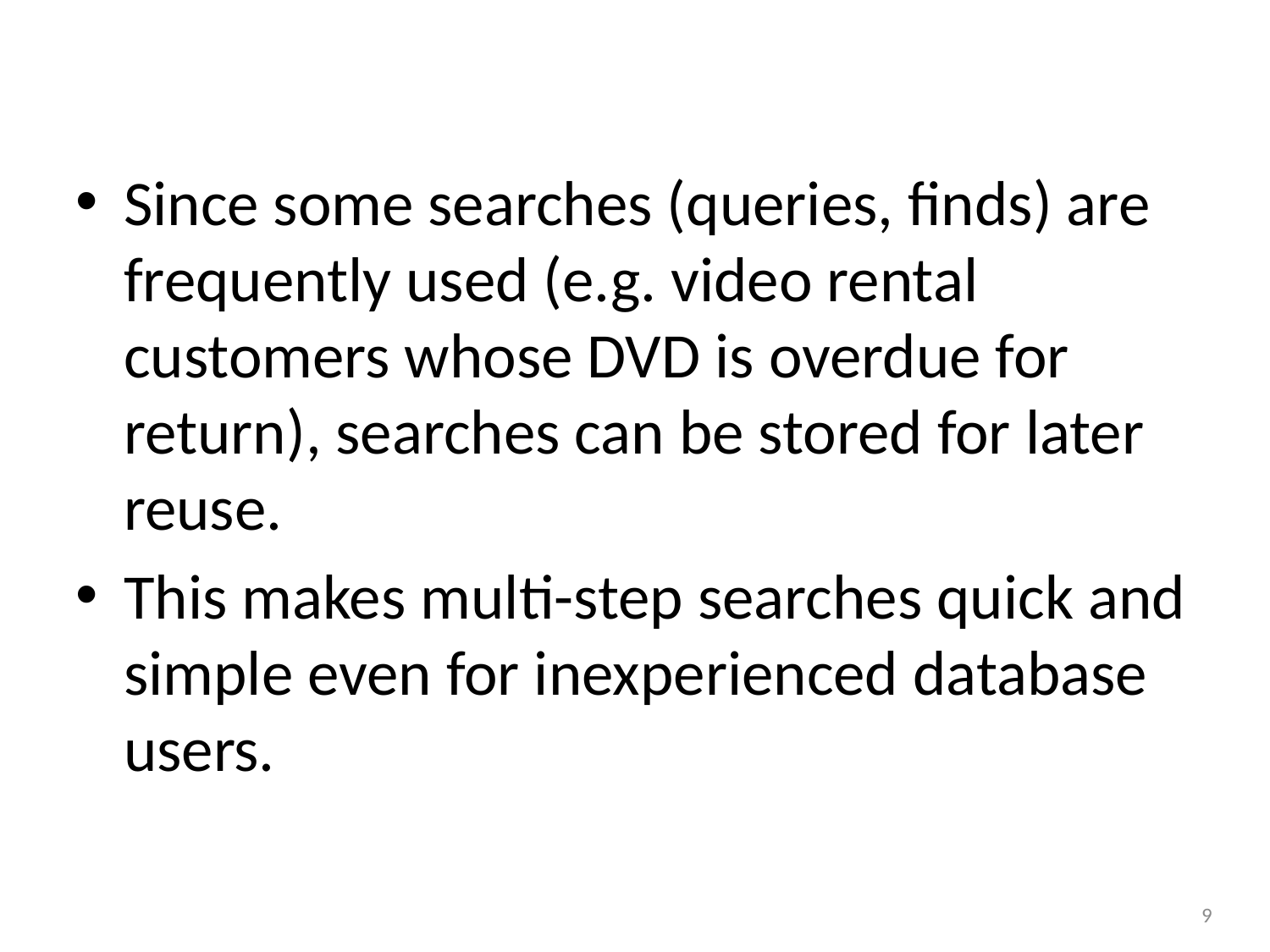

# Since some searches (queries, finds) are frequently used (e.g. video rental customers whose DVD is overdue for return), searches can be stored for later reuse.
This makes multi-step searches quick and simple even for inexperienced database users.

9